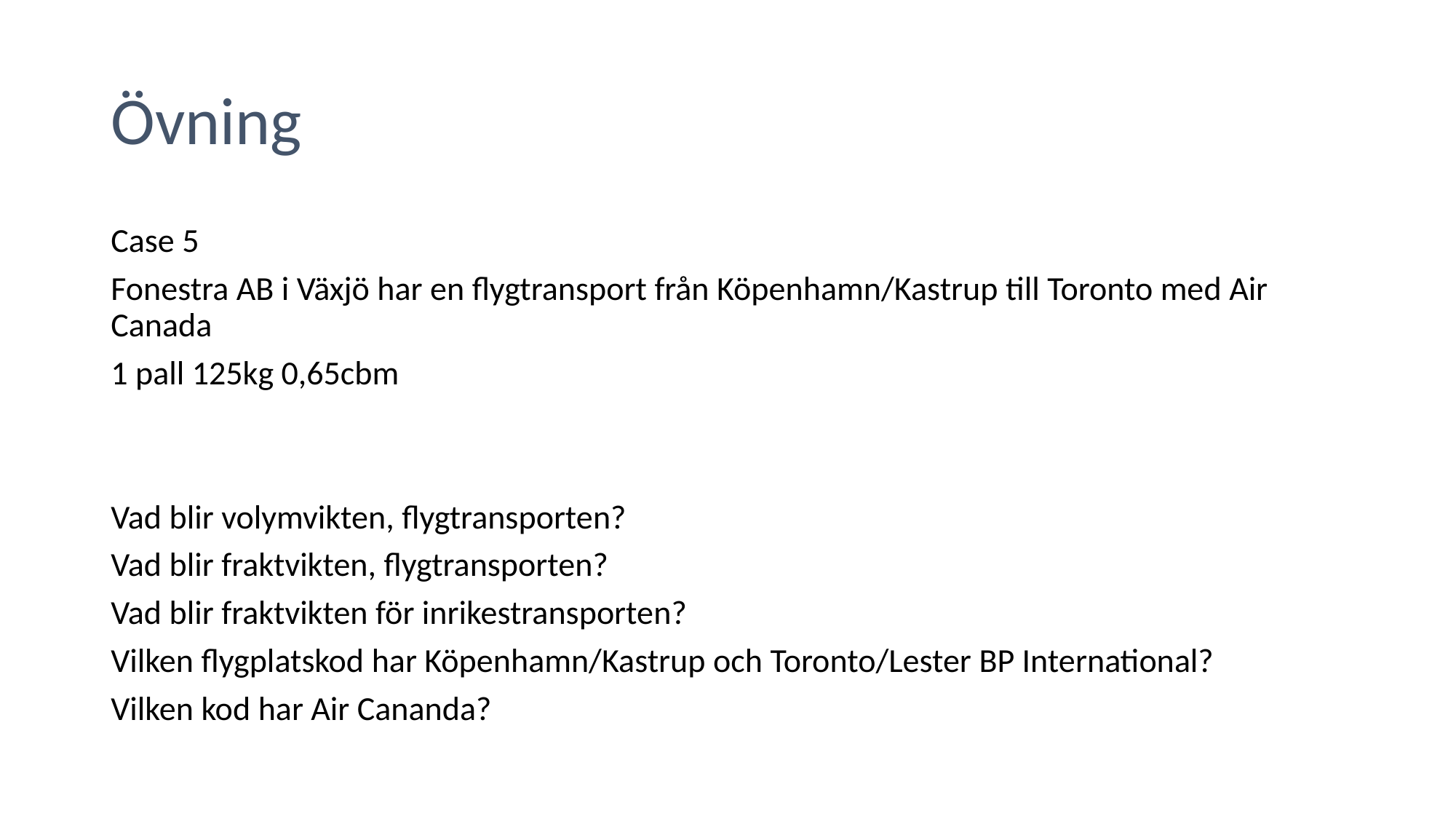

# Övning
Case 5
Fonestra AB i Växjö har en flygtransport från Köpenhamn/Kastrup till Toronto med Air Canada
1 pall 125kg 0,65cbm

Vad blir volymvikten, flygtransporten?
Vad blir fraktvikten, flygtransporten?
Vad blir fraktvikten för inrikestransporten?
Vilken flygplatskod har Köpenhamn/Kastrup och Toronto/Lester BP International?
Vilken kod har Air Cananda?